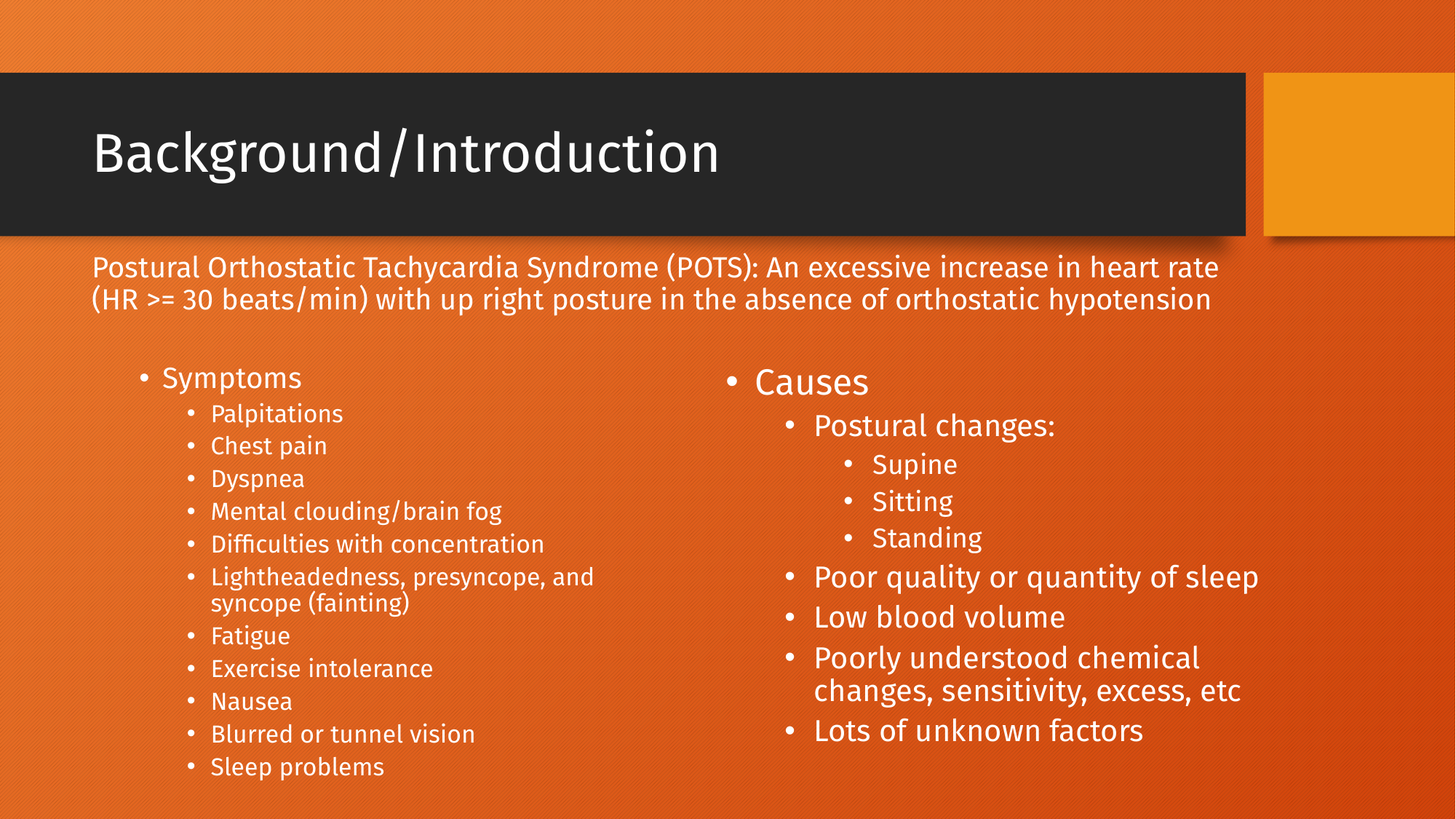

# Background/Introduction
Postural Orthostatic Tachycardia Syndrome (POTS): An excessive increase in heart rate (HR >= 30 beats/min) with up right posture in the absence of orthostatic hypotension

Symptoms
Palpitations
Chest pain
Dyspnea
Mental clouding/brain fog
Difficulties with concentration
Lightheadedness, presyncope, and syncope (fainting)
Fatigue
Exercise intolerance
Nausea
Blurred or tunnel vision
Sleep problems

Causes
Postural changes:
Supine
Sitting
Standing
Poor quality or quantity of sleep
Low blood volume
Poorly understood chemical changes, sensitivity, excess, etc
Lots of unknown factors